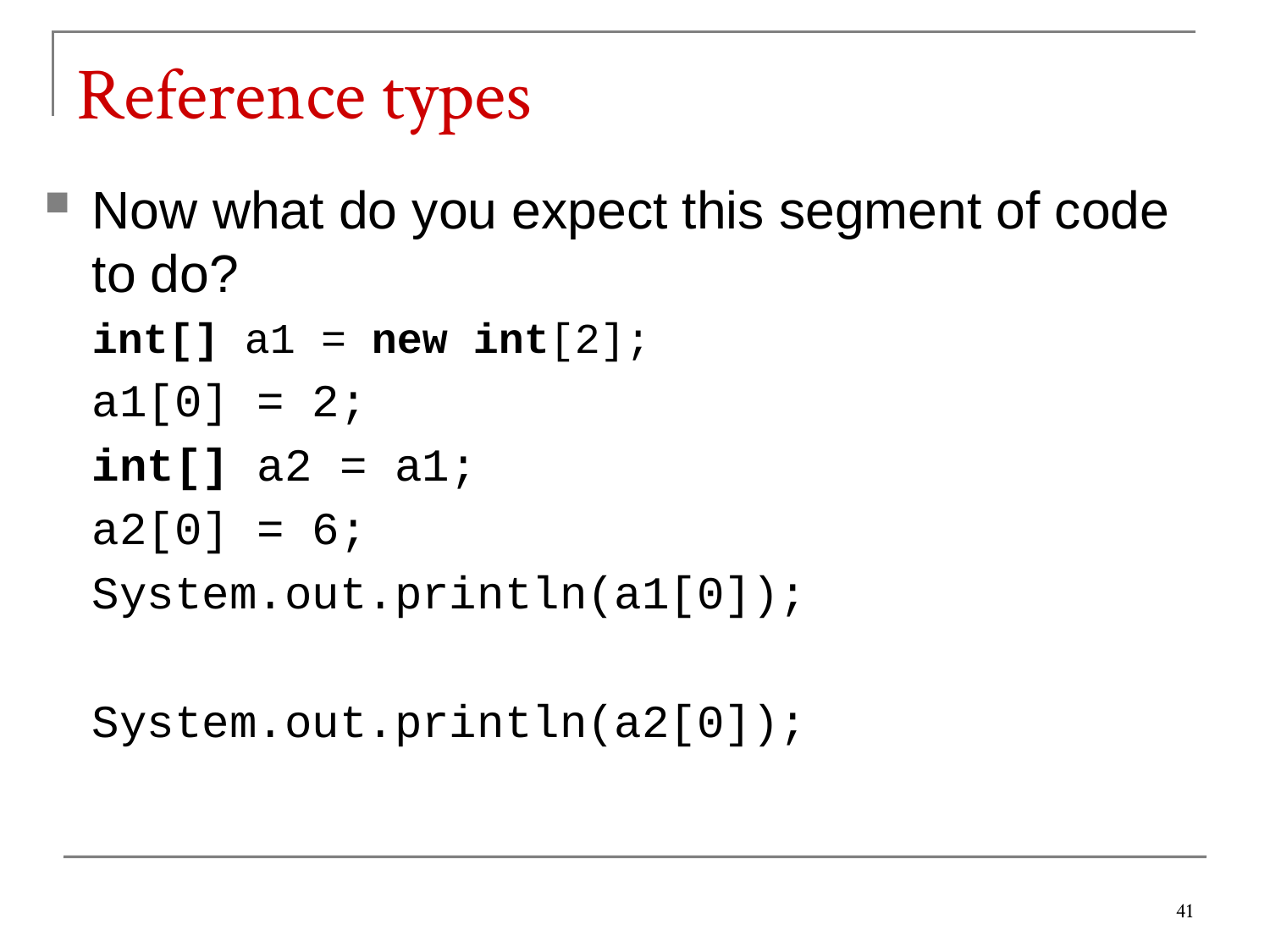

# Reference types
Now what do you expect this segment of code to do?
int[] a1 = new int[2];
a1[0] = 2;
int[] a2 = a1;
a2[0] = 6;
System.out.println(a1[0]);

System.out.println(a2[0]);

41